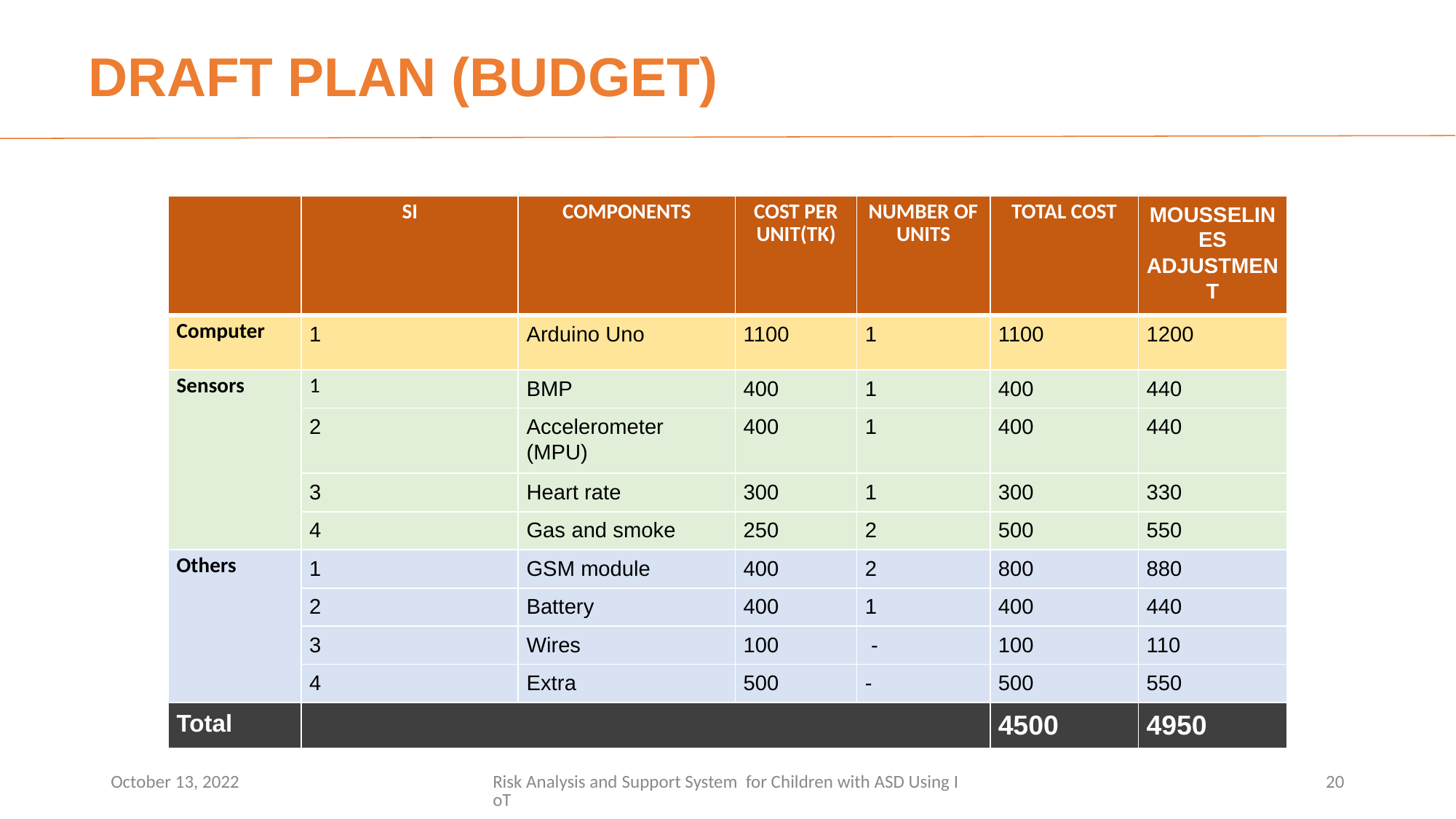

DRAFT PLAN (BUDGET)

|  | SI | COMPONENTS | COST PER UNIT(TK) | NUMBER OF UNITS | TOTAL COST | MOUSSELINES ADJUSTMENT |
| --- | --- | --- | --- | --- | --- | --- |
| Computer | 1 | Arduino Uno | 1100 | 1 | 1100 | 1200 |
| Sensors | 1 | BMP | 400 | 1 | 400 | 440 |
|  | 2 | Accelerometer (MPU) | 400 | 1 | 400 | 440 |
|  | 3 | Heart rate | 300 | 1 | 300 | 330 |
|  | 4 | Gas and smoke | 250 | 2 | 500 | 550 |
| Others | 1 | GSM module | 400 | 2 | 800 | 880 |
|  | 2 | Battery | 400 | 1 | 400 | 440 |
|  | 3 | Wires | 100 | - | 100 | 110 |
|  | 4 | Extra | 500 | - | 500 | 550 |
| Total |  |  |  |  | 4500 | 4950 |
October 13, 2022
Risk Analysis and Support System  for Children with ASD Using IoT
20